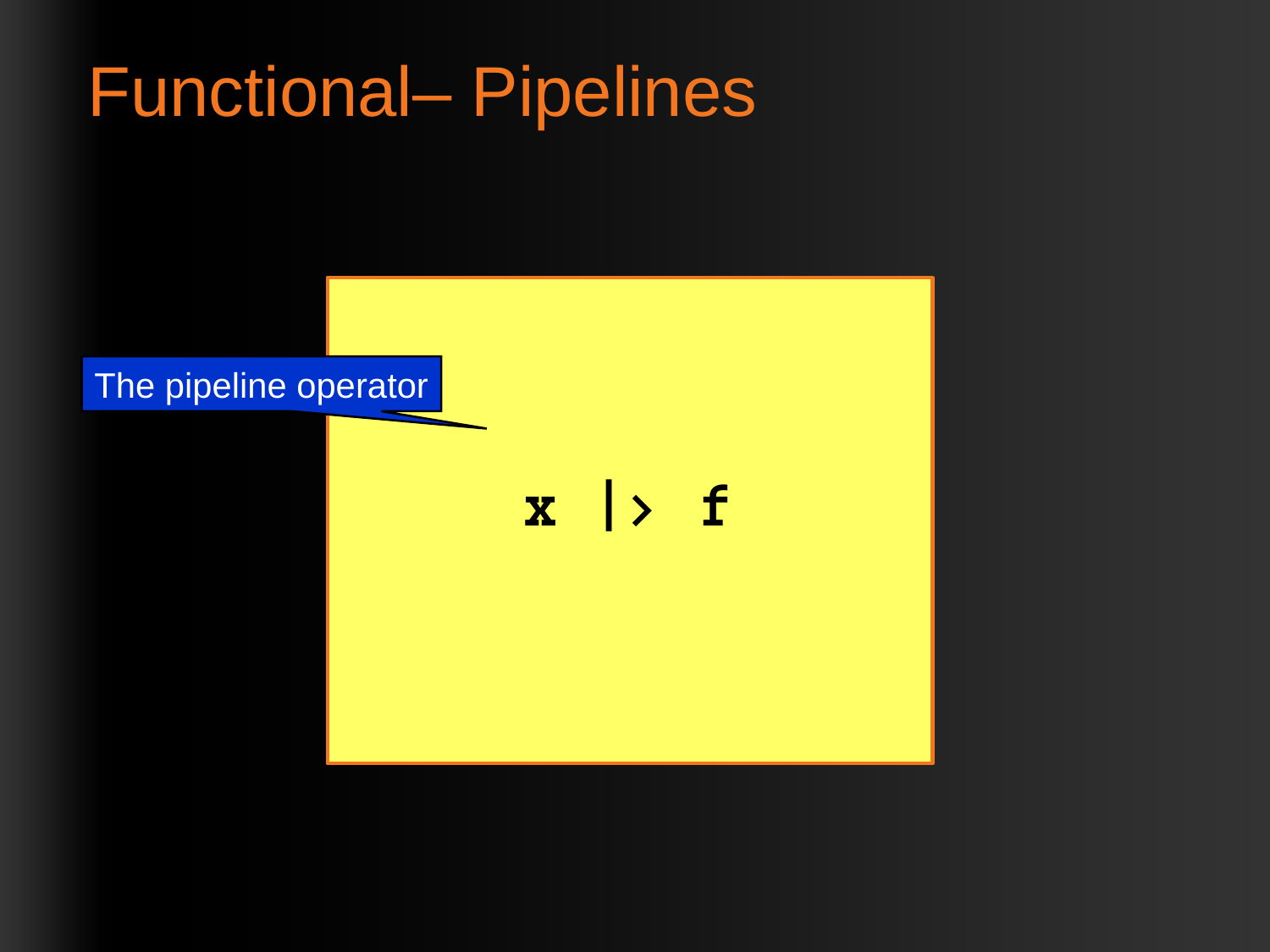

# Functional– Pipelines

x |> f
The pipeline operator